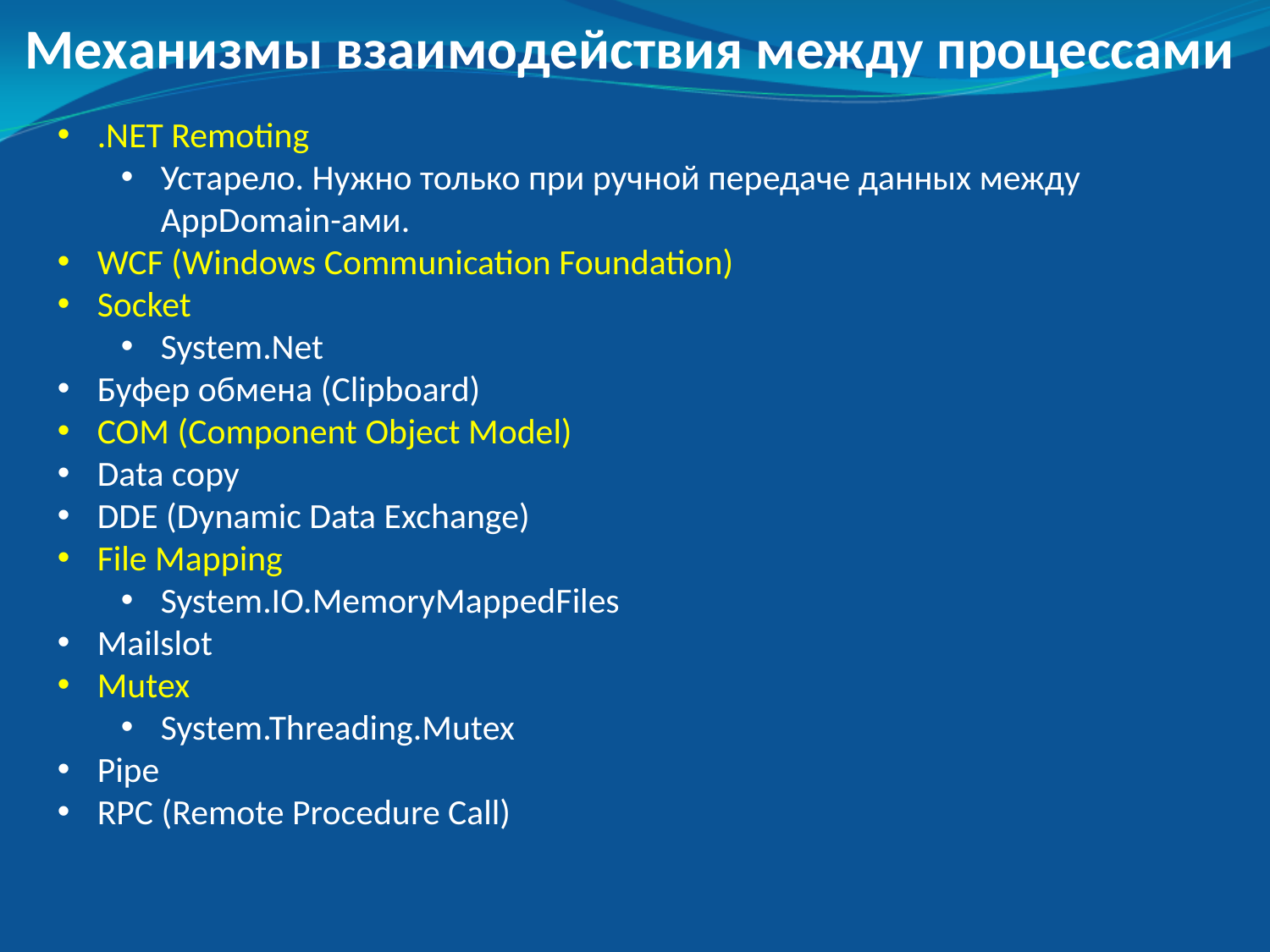

Механизмы взаимодействия между процессами

.NET Remoting
Устарело. Нужно только при ручной передаче данных между AppDomain-ами.
WCF (Windows Communication Foundation)
Socket
System.Net
Буфер обмена (Clipboard)
COM (Component Object Model)
Data copy
DDE (Dynamic Data Exchange)
File Mapping
System.IO.MemoryMappedFiles
Mailslot
Mutex
System.Threading.Mutex
Pipe
RPC (Remote Procedure Call)